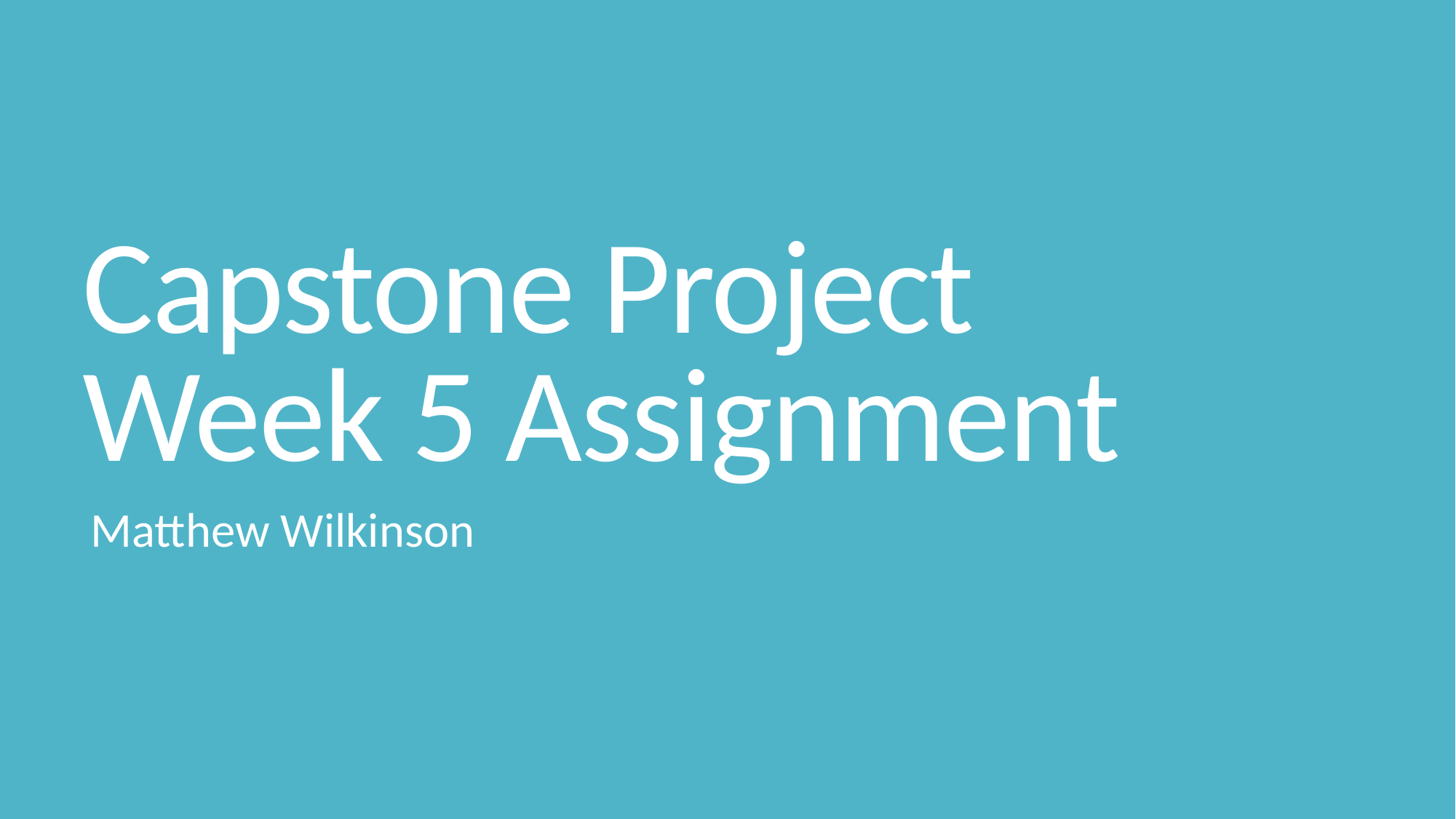

# Capstone Project Week 5 Assignment
Matthew Wilkinson